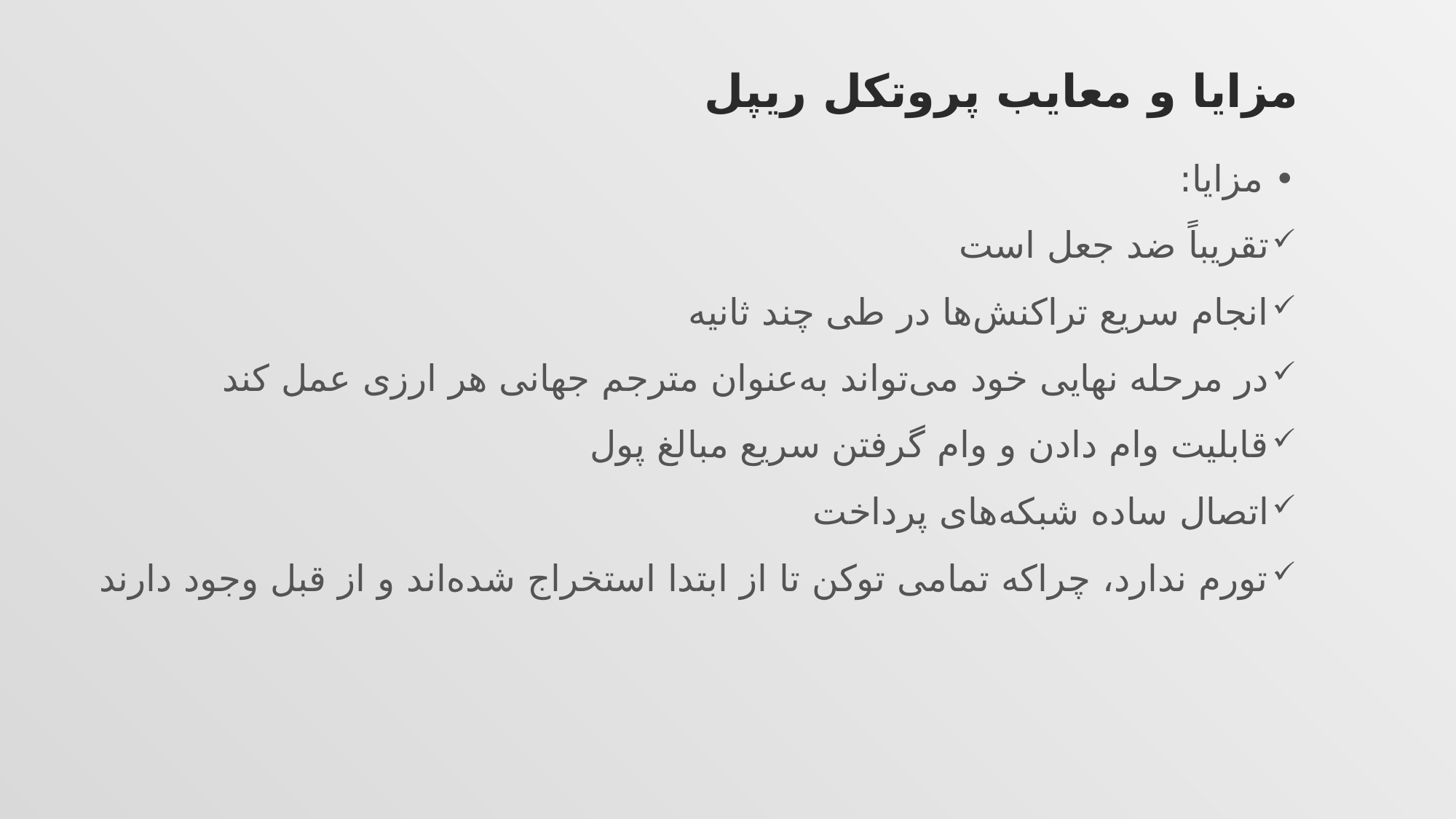

# مزایا و معایب پروتکل ریپل
• مزایا:
تقریباً ضد جعل است
انجام سریع تراکنش‌ها در طی چند ثانیه
در مرحله نهایی خود می‌تواند به‌عنوان مترجم جهانی هر ارزی عمل کند
قابلیت وام دادن و وام گرفتن سریع مبالغ پول
اتصال ساده شبکه‌های پرداخت
تورم ندارد، چراکه تمامی توکن تا از ابتدا استخراج شده‌اند و از قبل وجود دارند